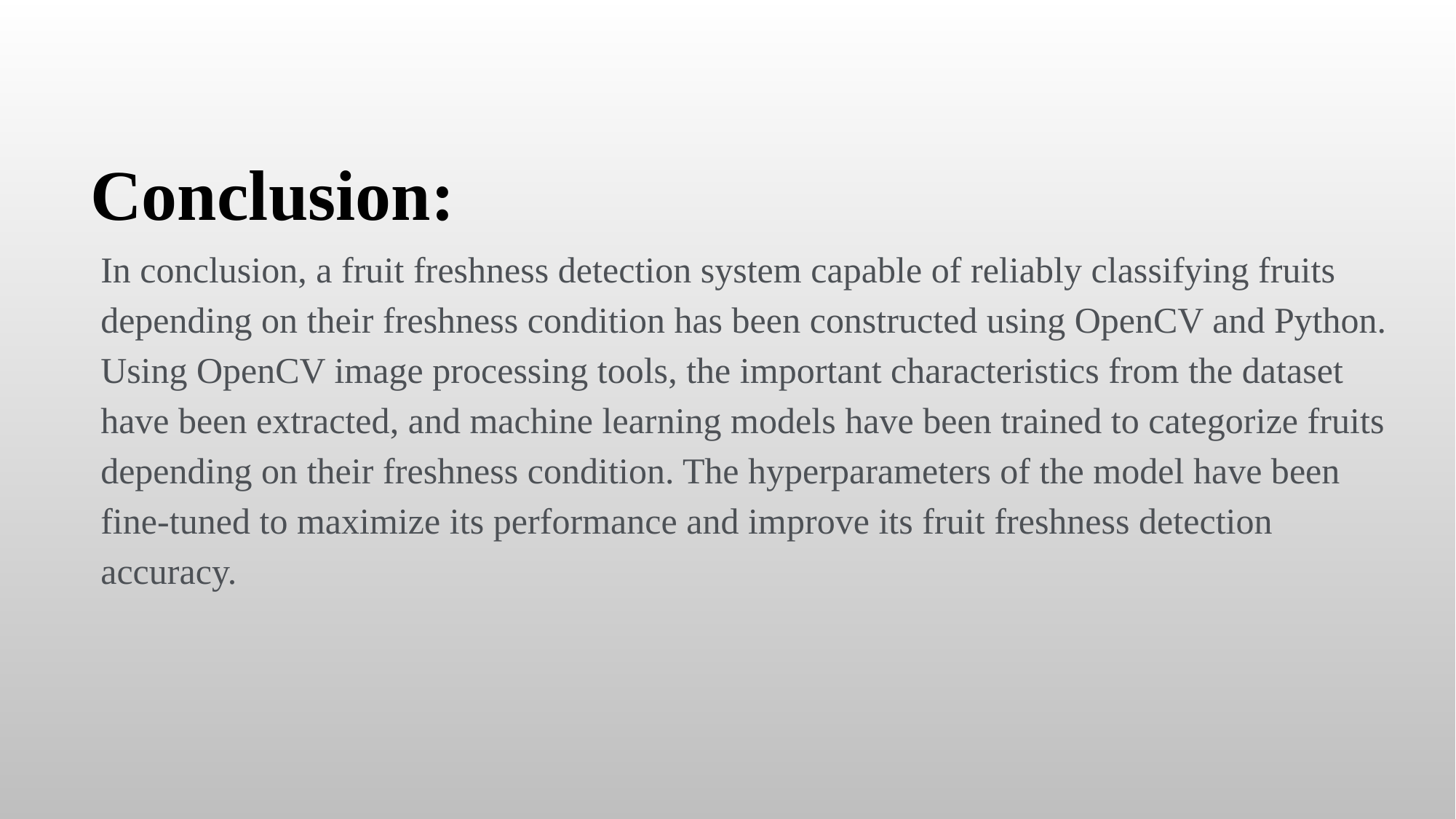

# Conclusion:

In conclusion, a fruit freshness detection system capable of reliably classifying fruits depending on their freshness condition has been constructed using OpenCV and Python. Using OpenCV image processing tools, the important characteristics from the dataset have been extracted, and machine learning models have been trained to categorize fruits depending on their freshness condition. The hyperparameters of the model have been fine-tuned to maximize its performance and improve its fruit freshness detection accuracy.